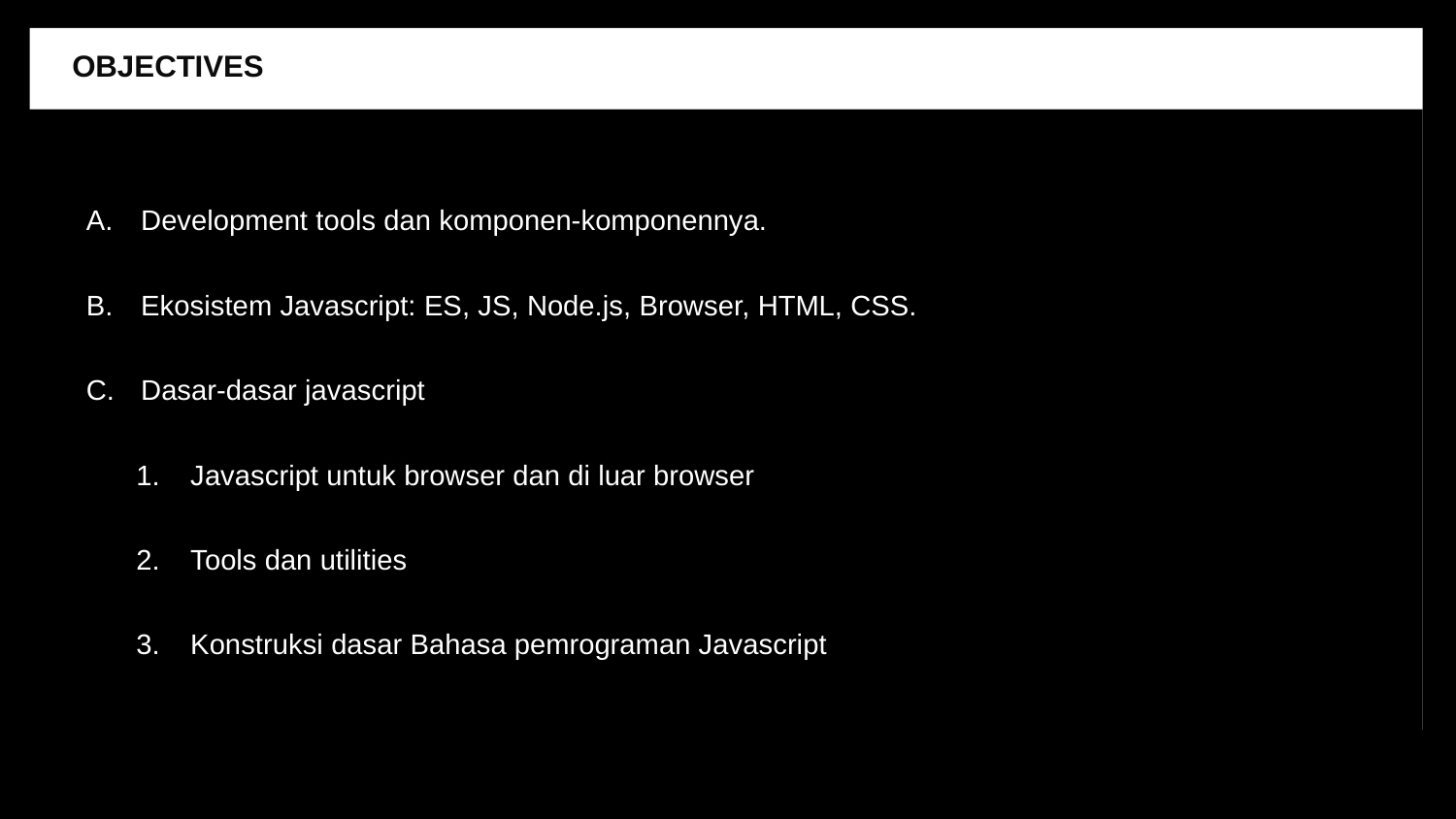

OBJECTIVES

Development tools dan komponen-komponennya.
Ekosistem Javascript: ES, JS, Node.js, Browser, HTML, CSS.
Dasar-dasar javascript
Javascript untuk browser dan di luar browser
Tools dan utilities
Konstruksi dasar Bahasa pemrograman Javascript